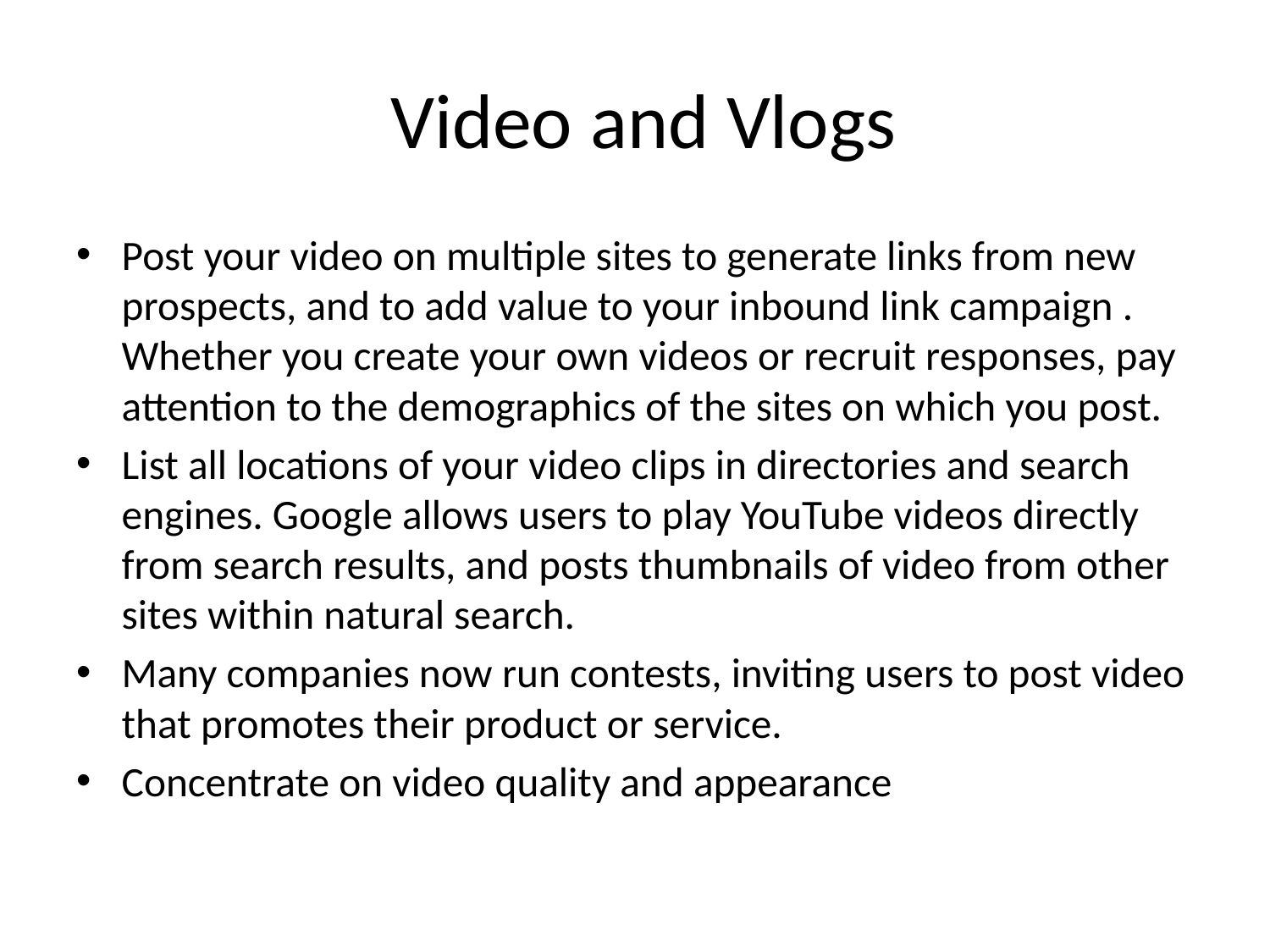

# Video and Vlogs
Post your video on multiple sites to generate links from new prospects, and to add value to your inbound link campaign . Whether you create your own videos or recruit responses, pay attention to the demographics of the sites on which you post.
List all locations of your video clips in directories and search engines. Google allows users to play YouTube videos directly from search results, and posts thumbnails of video from other sites within natural search.
Many companies now run contests, inviting users to post video that promotes their product or service.
Concentrate on video quality and appearance